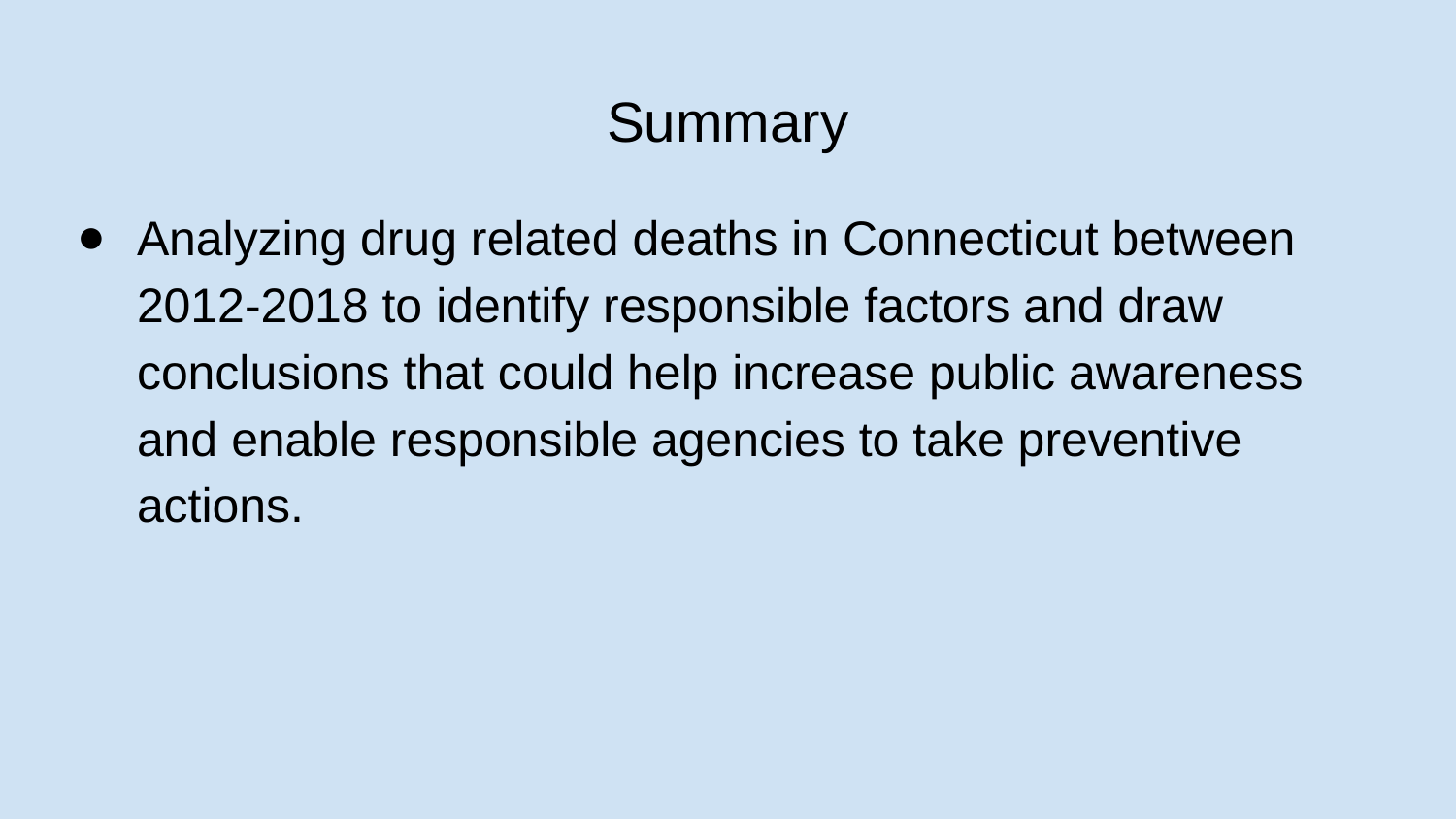

# Summary
Analyzing drug related deaths in Connecticut between 2012-2018 to identify responsible factors and draw conclusions that could help increase public awareness and enable responsible agencies to take preventive actions.